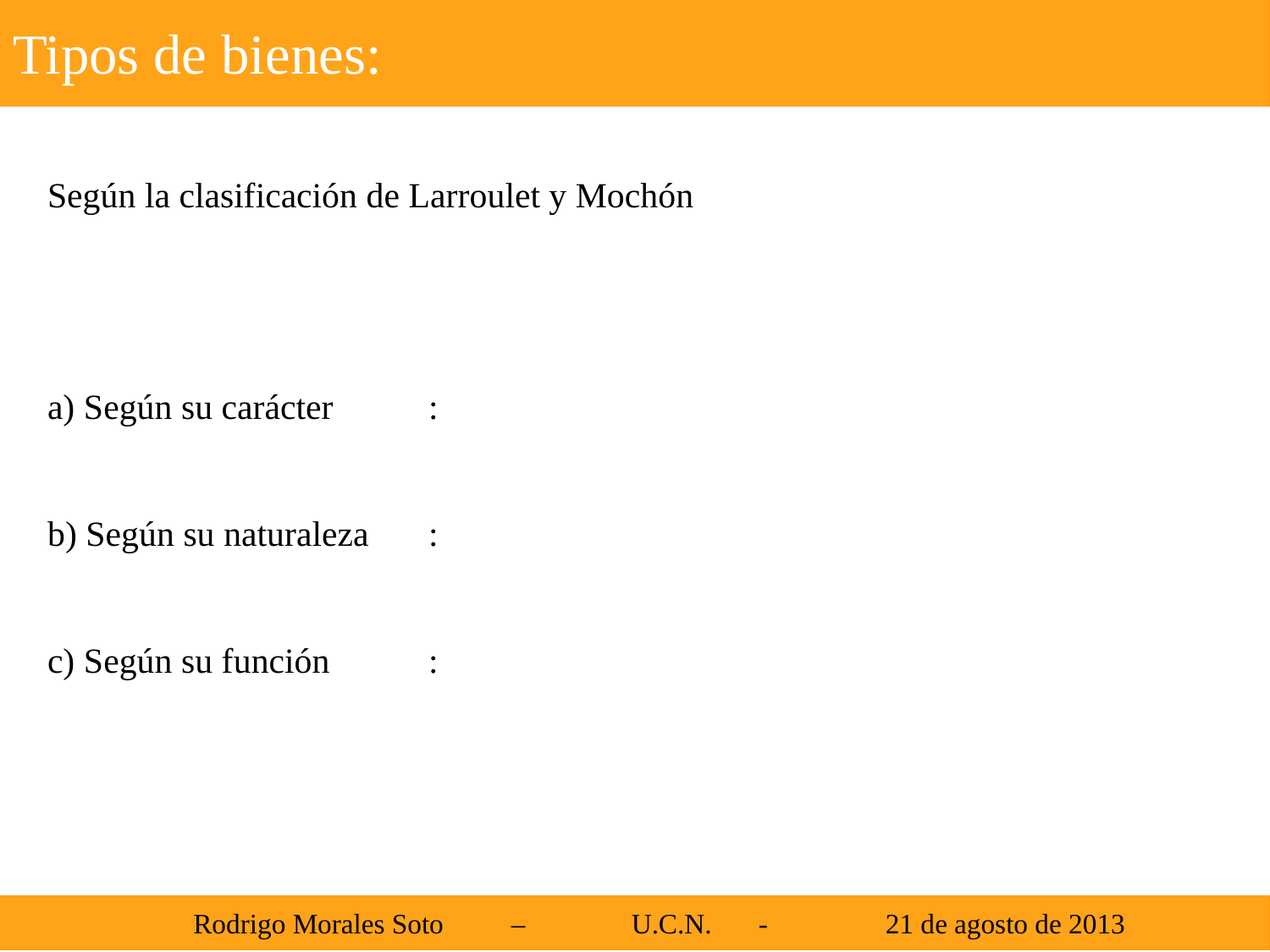

Tipos de bienes:
Según la clasificación de Larroulet y Mochón

a) Según su carácter	:

b) Según su naturaleza	:

c) Según su función	:

          Rodrigo Morales Soto	 – 	U.C.N. 	-	21 de agosto de 2013